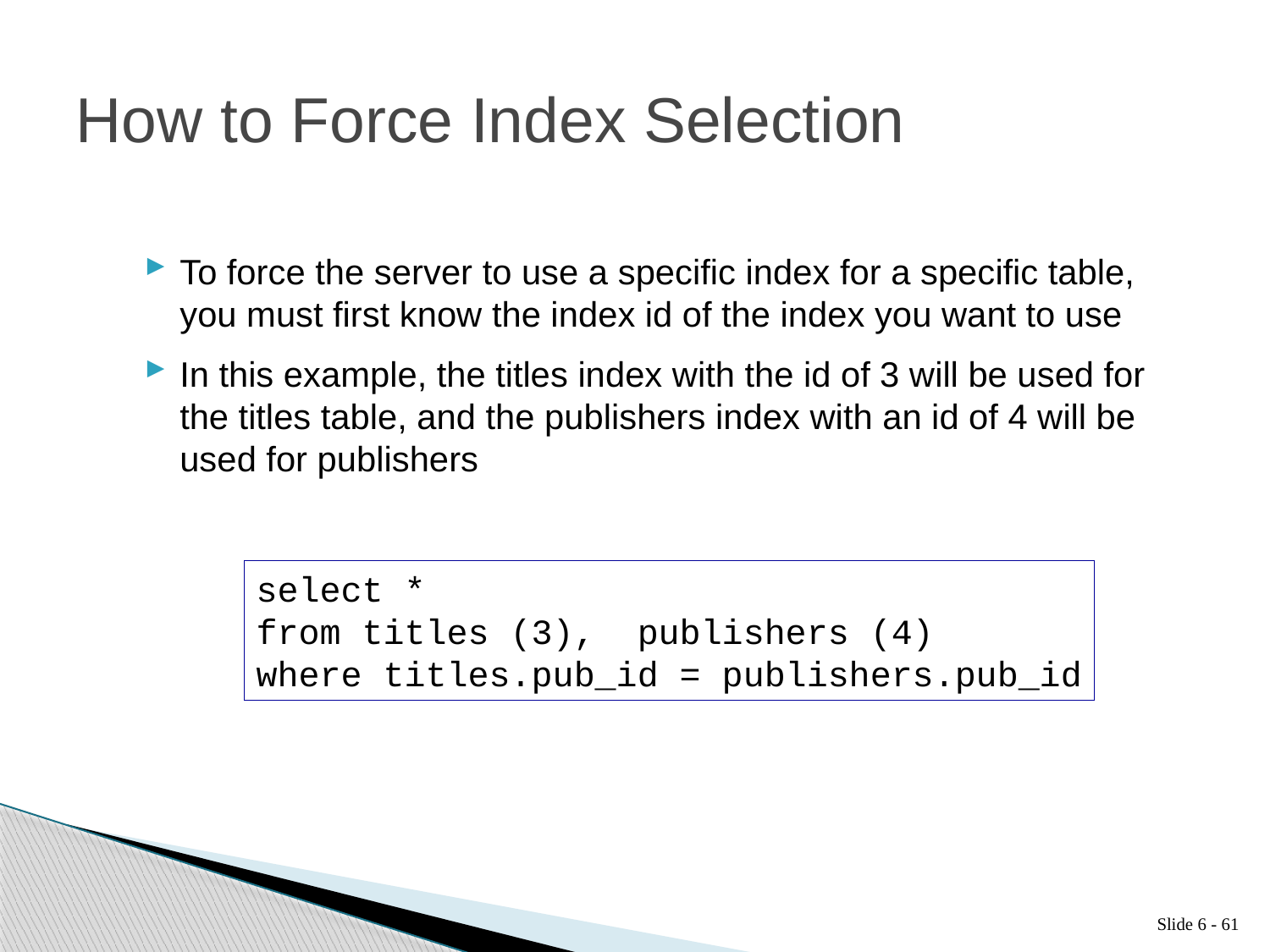

# How to Force Index Selection
To force the server to use a specific index for a specific table, you must first know the index id of the index you want to use
In this example, the titles index with the id of 3 will be used for the titles table, and the publishers index with an id of 4 will be used for publishers
select *
from titles (3),  publishers (4)
where titles.pub_id = publishers.pub_id
Slide 6 - 61